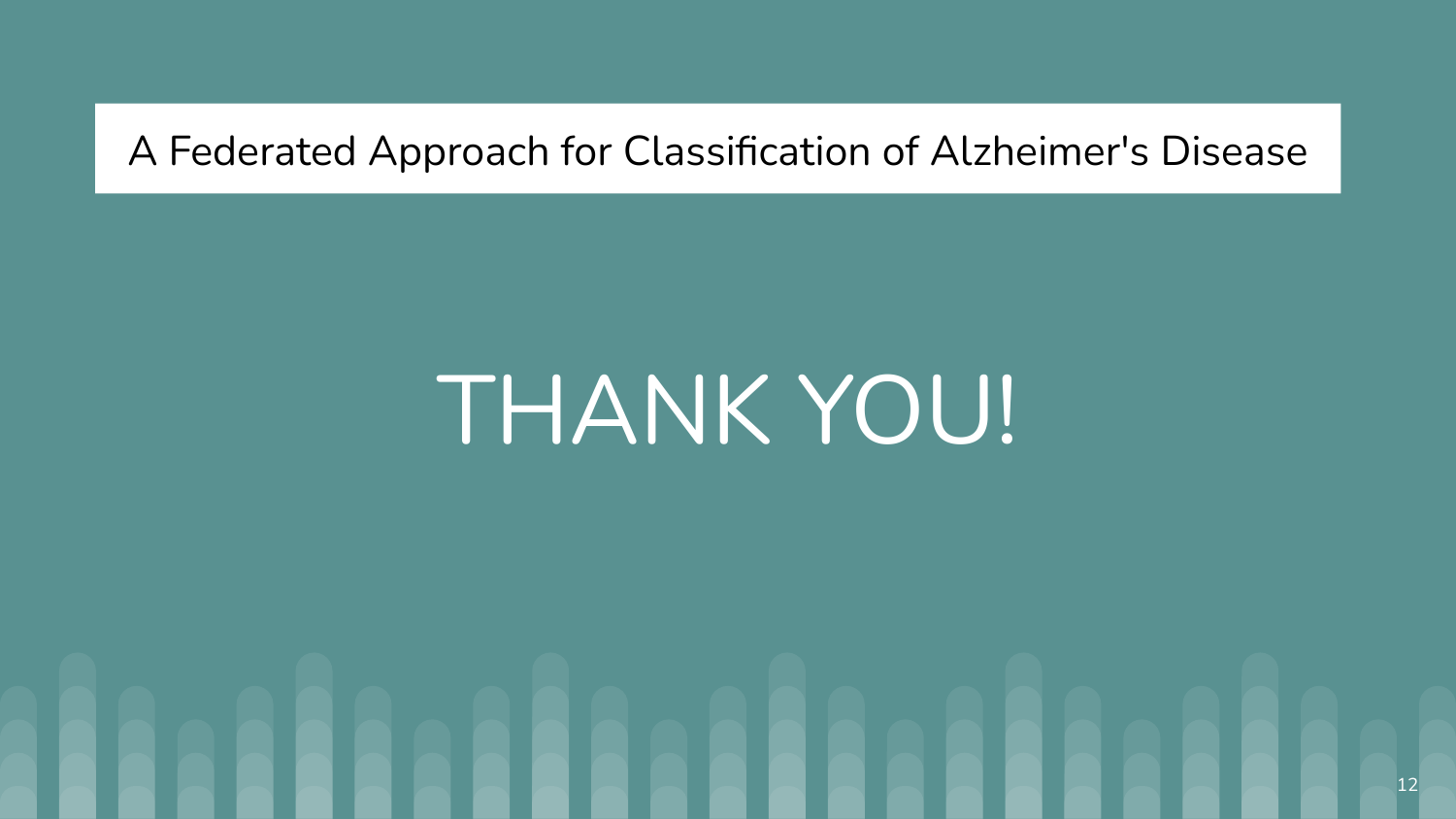

A Federated Approach for Classification of Alzheimer's Disease
THANK YOU!
12